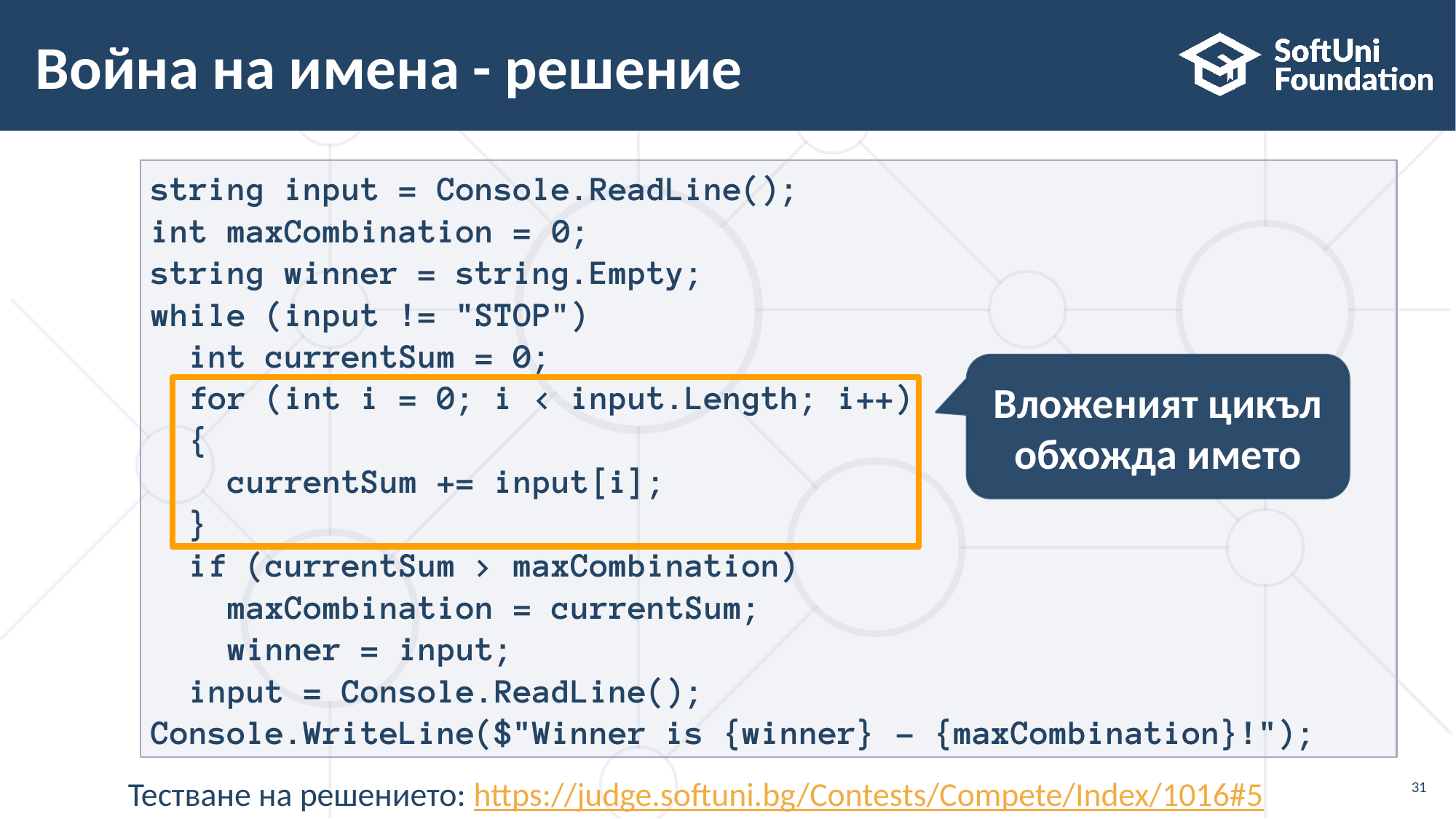

# Война на имена - решение
string input = Console.ReadLine();
int maxCombination = 0;
string winner = string.Empty;
while (input != "STOP")
  int currentSum = 0;
  for (int i = 0; i < input.Length; i++)
  {
    currentSum += input[i];
  }
  if (currentSum > maxCombination)
    maxCombination = currentSum;
    winner = input;
  input = Console.ReadLine();
Console.WriteLine($"Winner is {winner} - {maxCombination}!");
Вложеният цикъл обхожда името

Тестване на решението: https://judge.softuni.bg/Contests/Compete/Index/1016#5
31